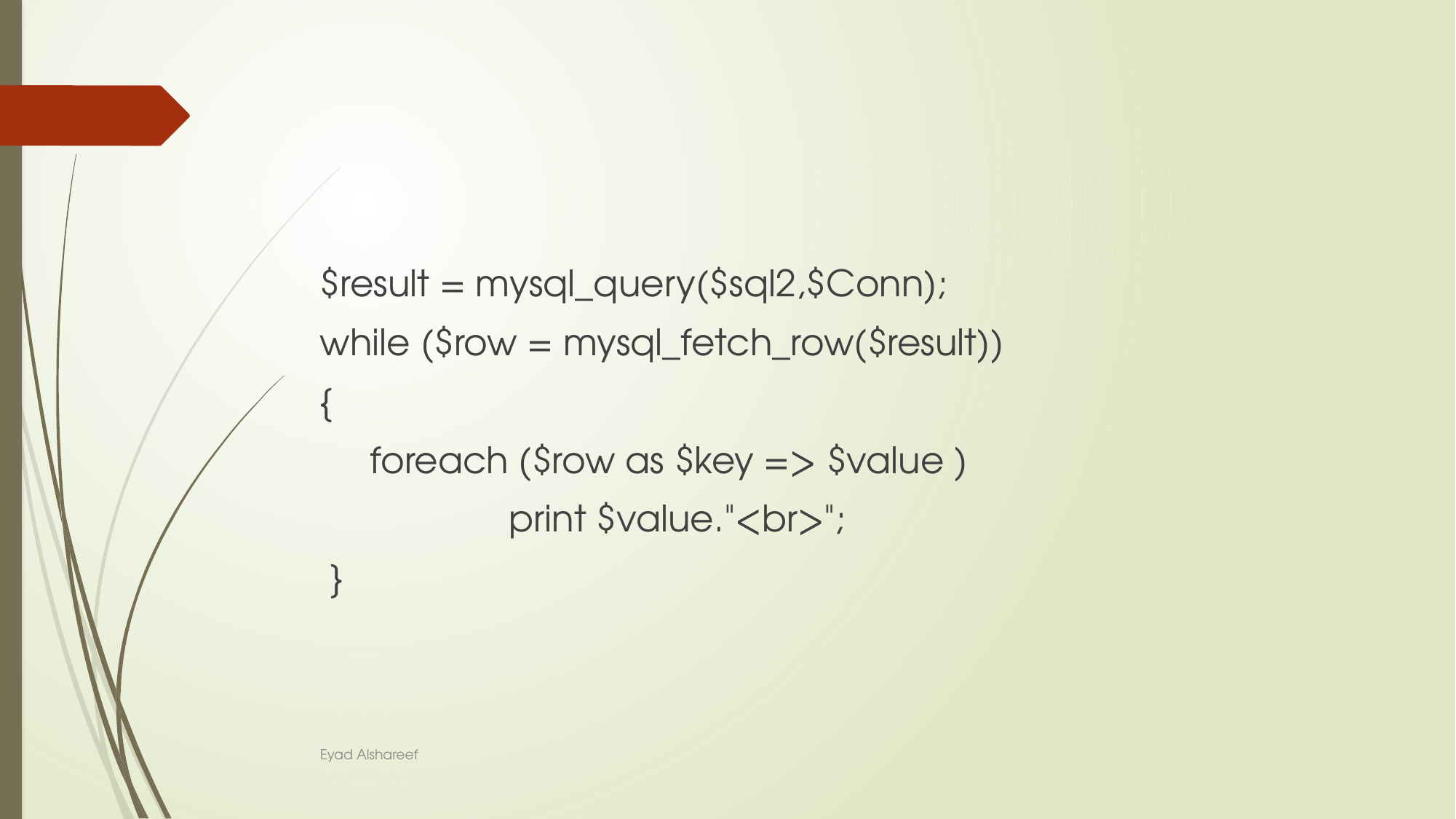

#
$result = mysql_query($sql2,$Conn);
while ($row = mysql_fetch_row($result))
{
     foreach ($row as $key => $value )
	        print $value."<br>";
 }

Eyad Alshareef